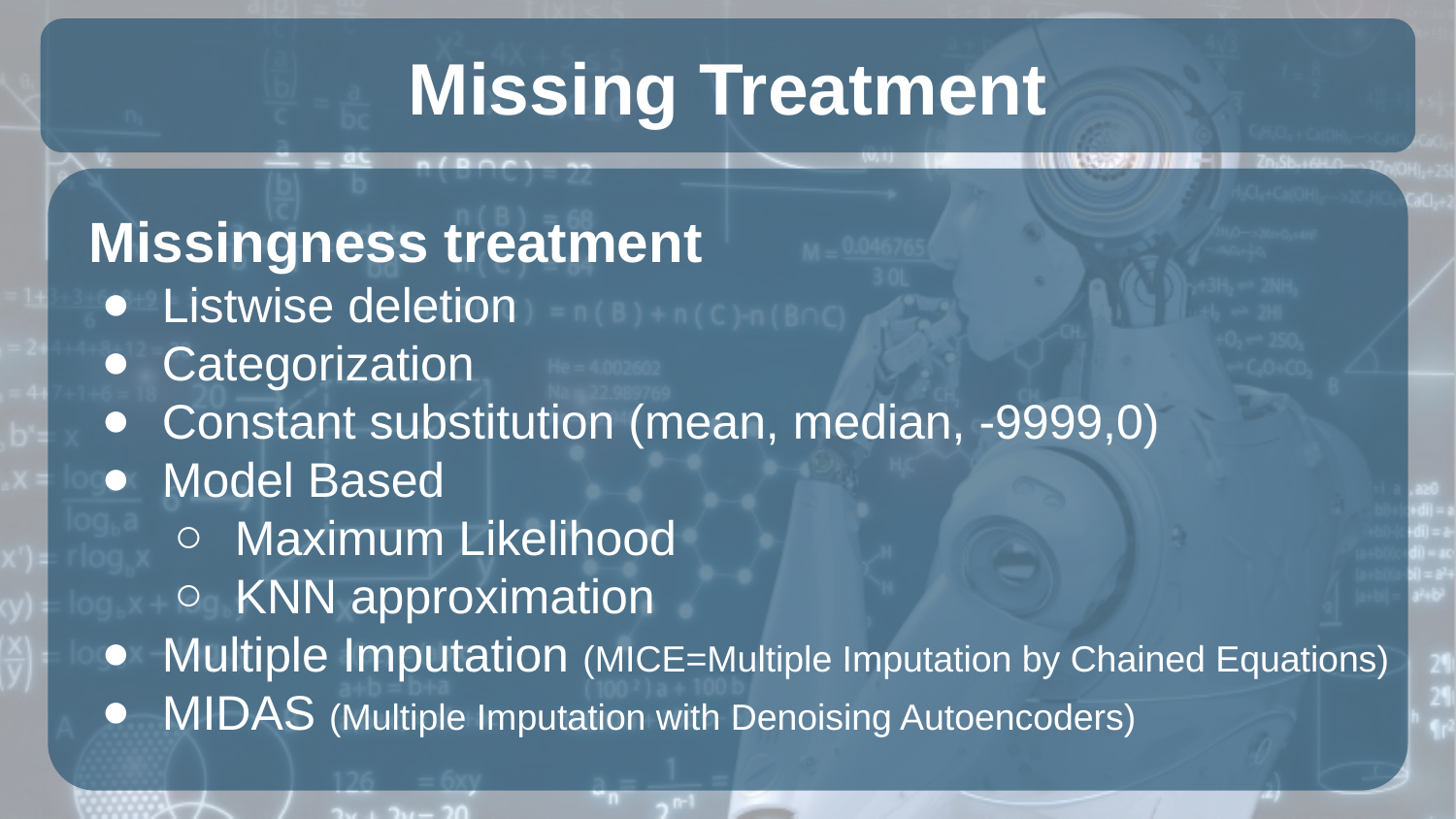

# Missing Treatment
Missingness treatment
Listwise deletion
Categorization
Constant substitution (mean, median, -9999,0)
Model Based
Maximum Likelihood
KNN approximation
Multiple Imputation (MICE=Multiple Imputation by Chained Equations)
MIDAS (Multiple Imputation with Denoising Autoencoders)